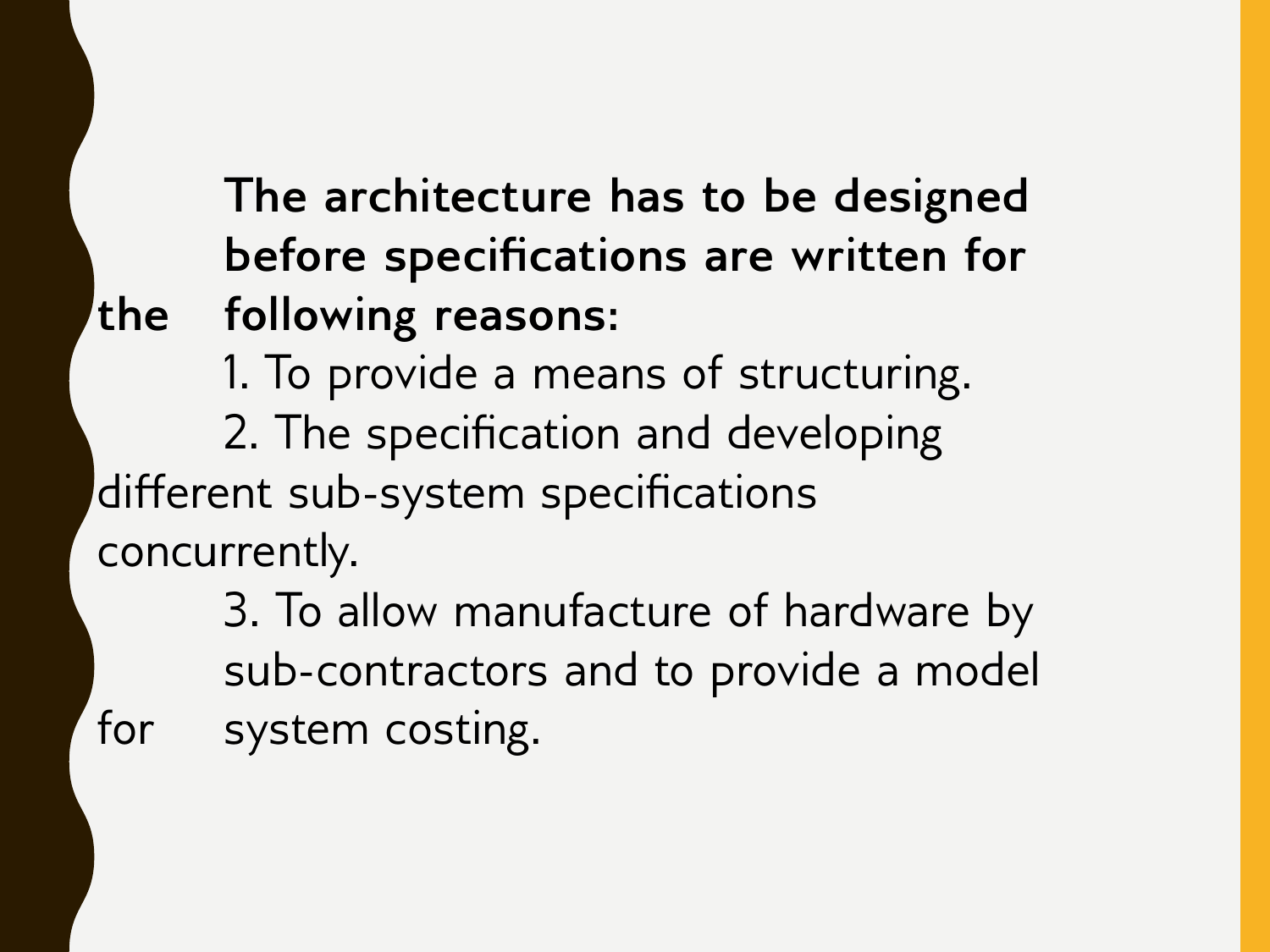

The architecture has to be designed 	before specifications are written for the 	following reasons:
	1. To provide a means of structuring.
	2. The specification and developing 	different sub-system specifications 	concurrently.
	3. To allow manufacture of hardware by 	sub-contractors and to provide a model for 	system costing.